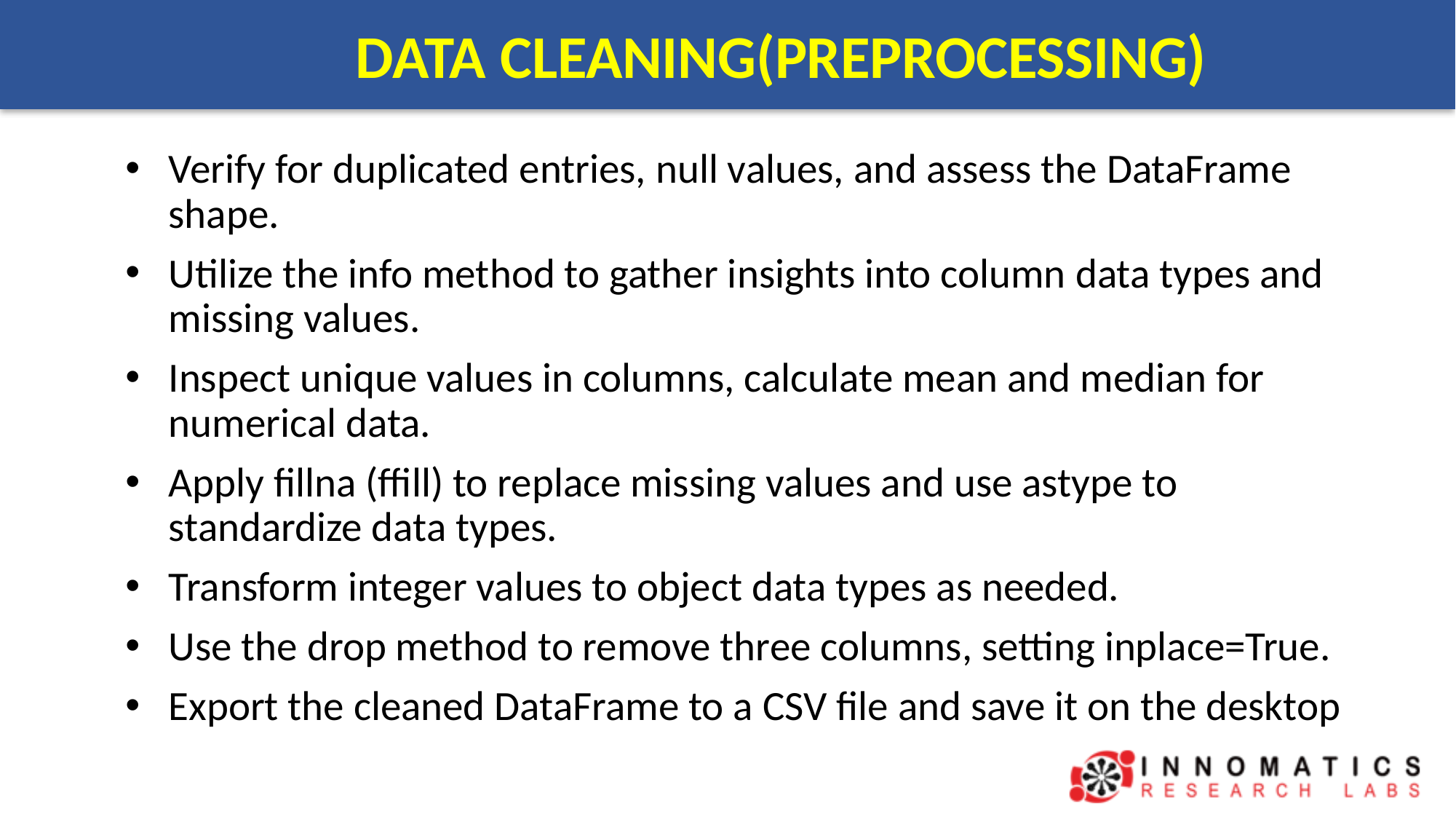

DATA CLEANING(PREPROCESSING)
Verify for duplicated entries, null values, and assess the DataFrame shape.
Utilize the info method to gather insights into column data types and missing values.
Inspect unique values in columns, calculate mean and median for numerical data.
Apply fillna (ffill) to replace missing values and use astype to standardize data types.
Transform integer values to object data types as needed.
Use the drop method to remove three columns, setting inplace=True.
Export the cleaned DataFrame to a CSV file and save it on the desktop